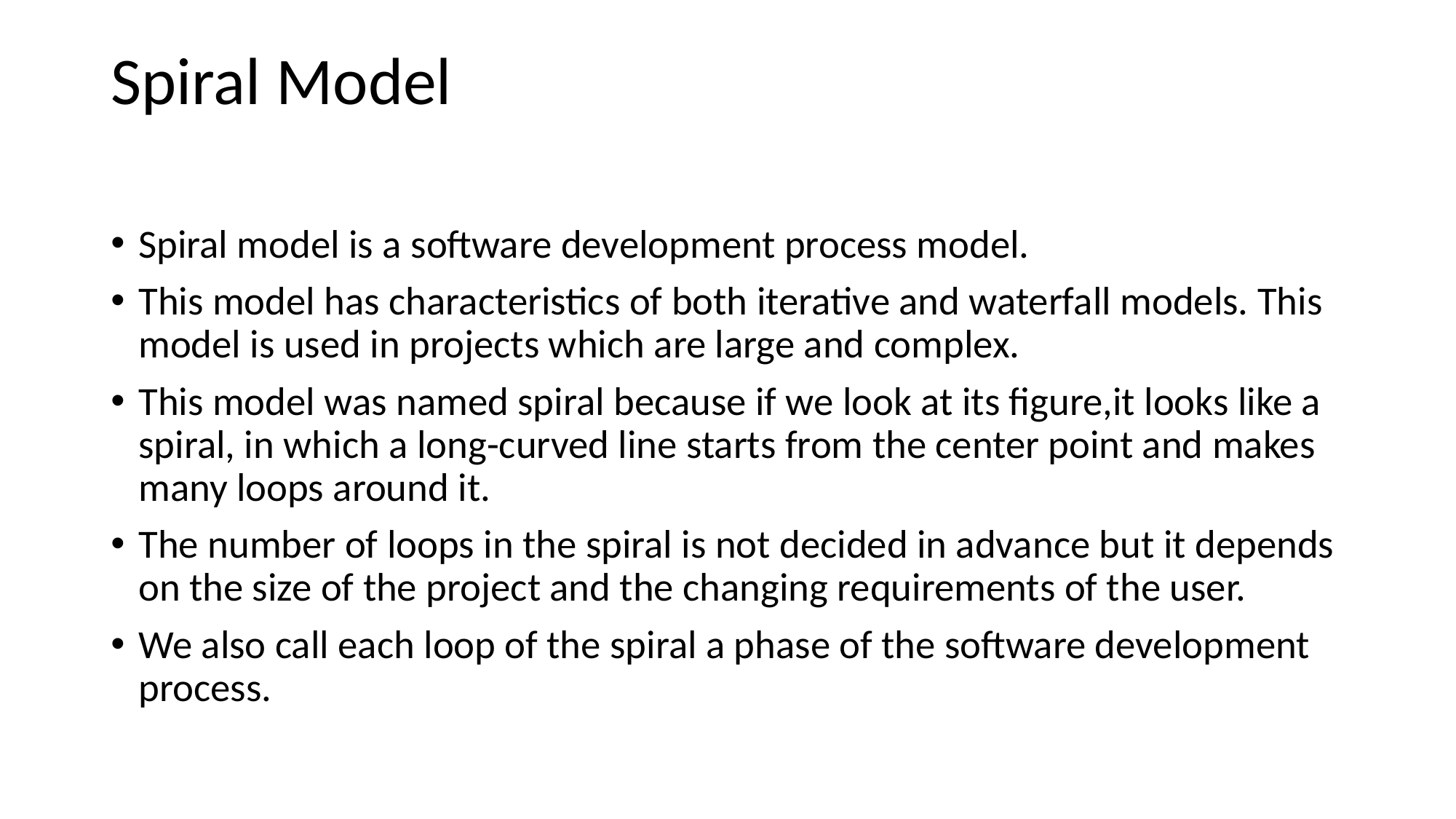

# Spiral Model
Spiral model is a software development process model.
This model has characteristics of both iterative and waterfall models. This model is used in projects which are large and complex.
This model was named spiral because if we look at its figure,it looks like a spiral, in which a long-curved line starts from the center point and makes many loops around it.
The number of loops in the spiral is not decided in advance but it depends on the size of the project and the changing requirements of the user.
We also call each loop of the spiral a phase of the software development process.